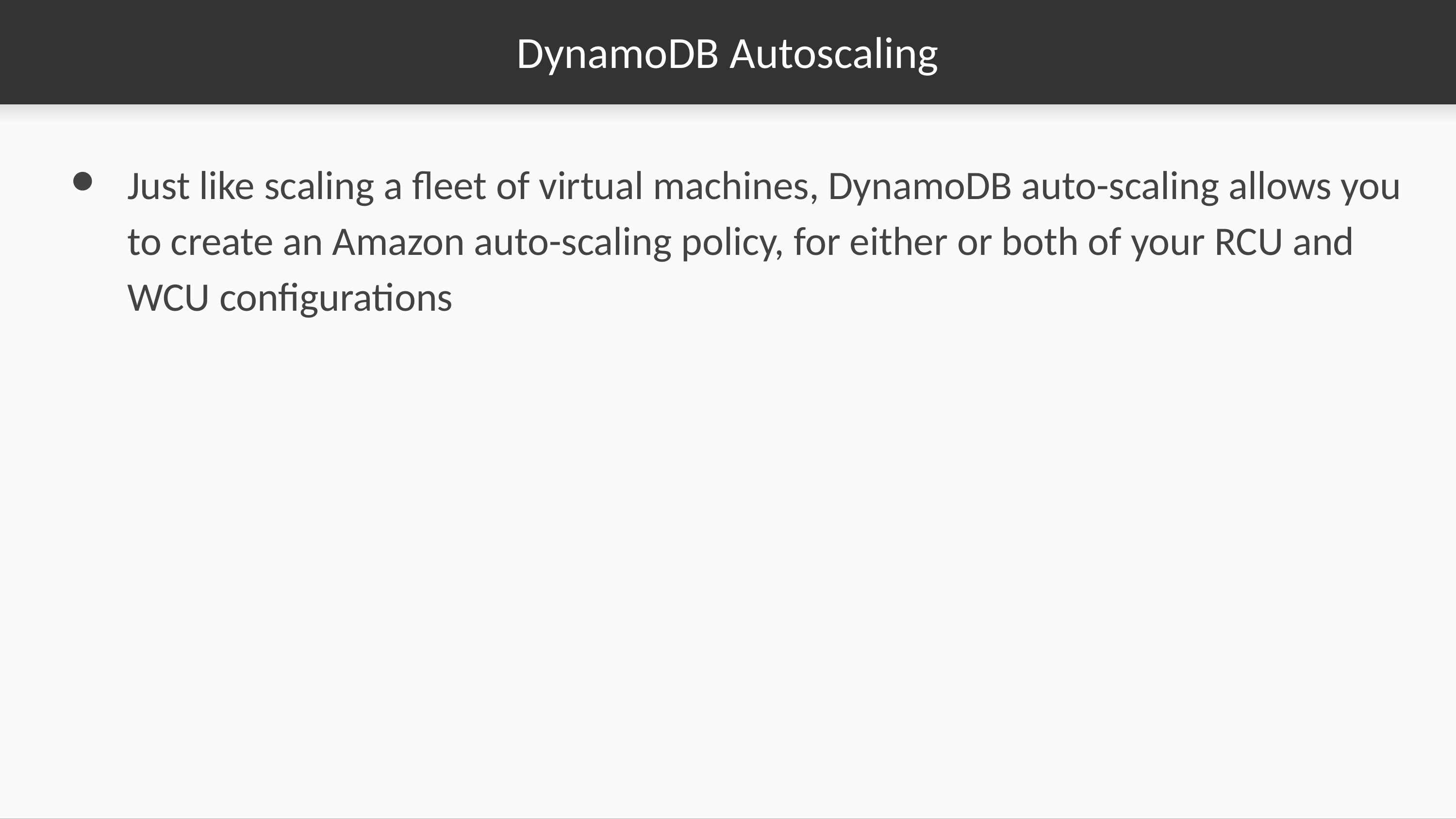

# DynamoDB Autoscaling
Just like scaling a fleet of virtual machines, DynamoDB auto-scaling allows you to create an Amazon auto-scaling policy, for either or both of your RCU and WCU configurations